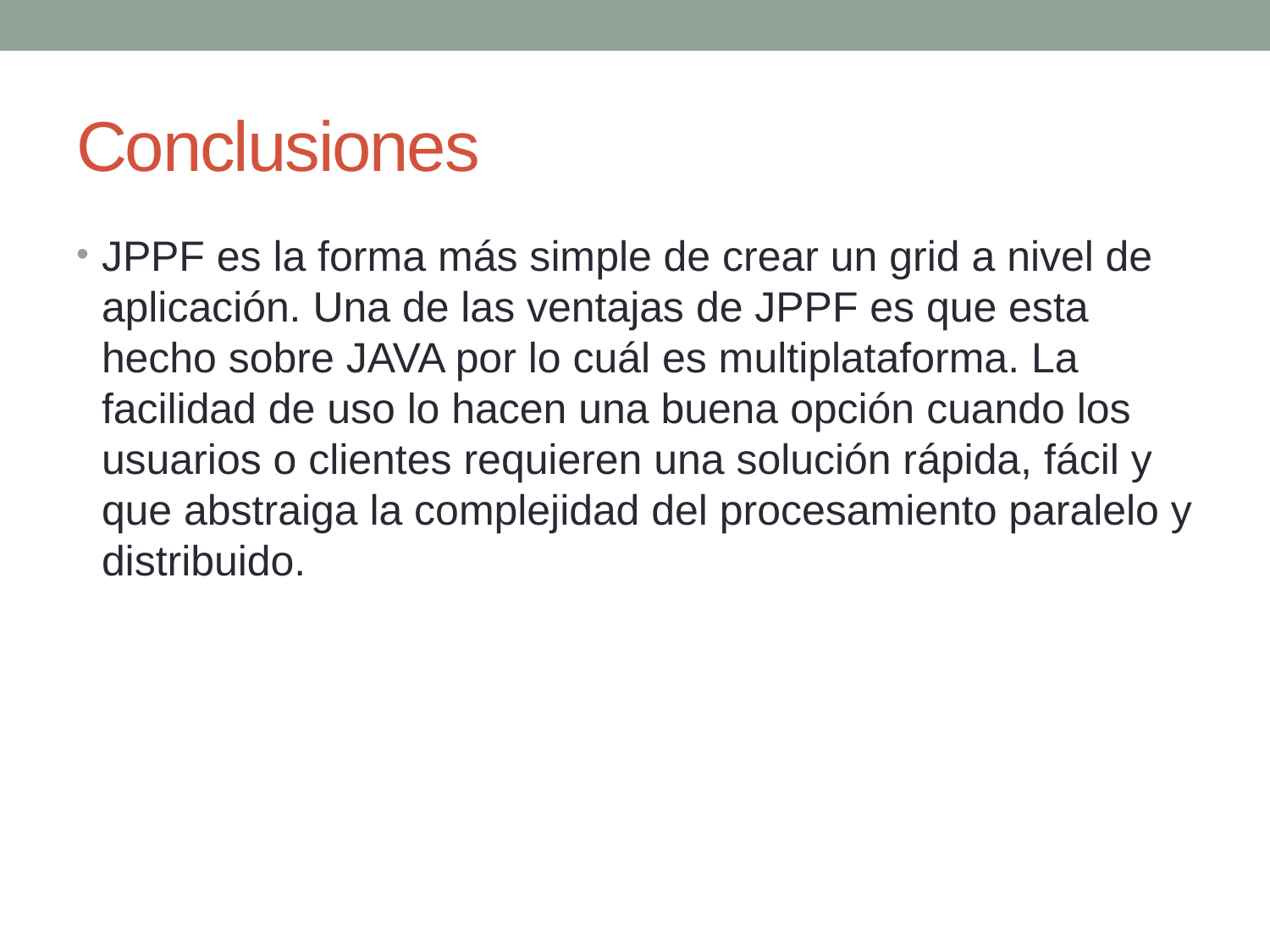

# Conclusiones
JPPF es la forma más simple de crear un grid a nivel de aplicación. Una de las ventajas de JPPF es que esta hecho sobre JAVA por lo cuál es multiplataforma. La facilidad de uso lo hacen una buena opción cuando los usuarios o clientes requieren una solución rápida, fácil y que abstraiga la complejidad del procesamiento paralelo y distribuido.